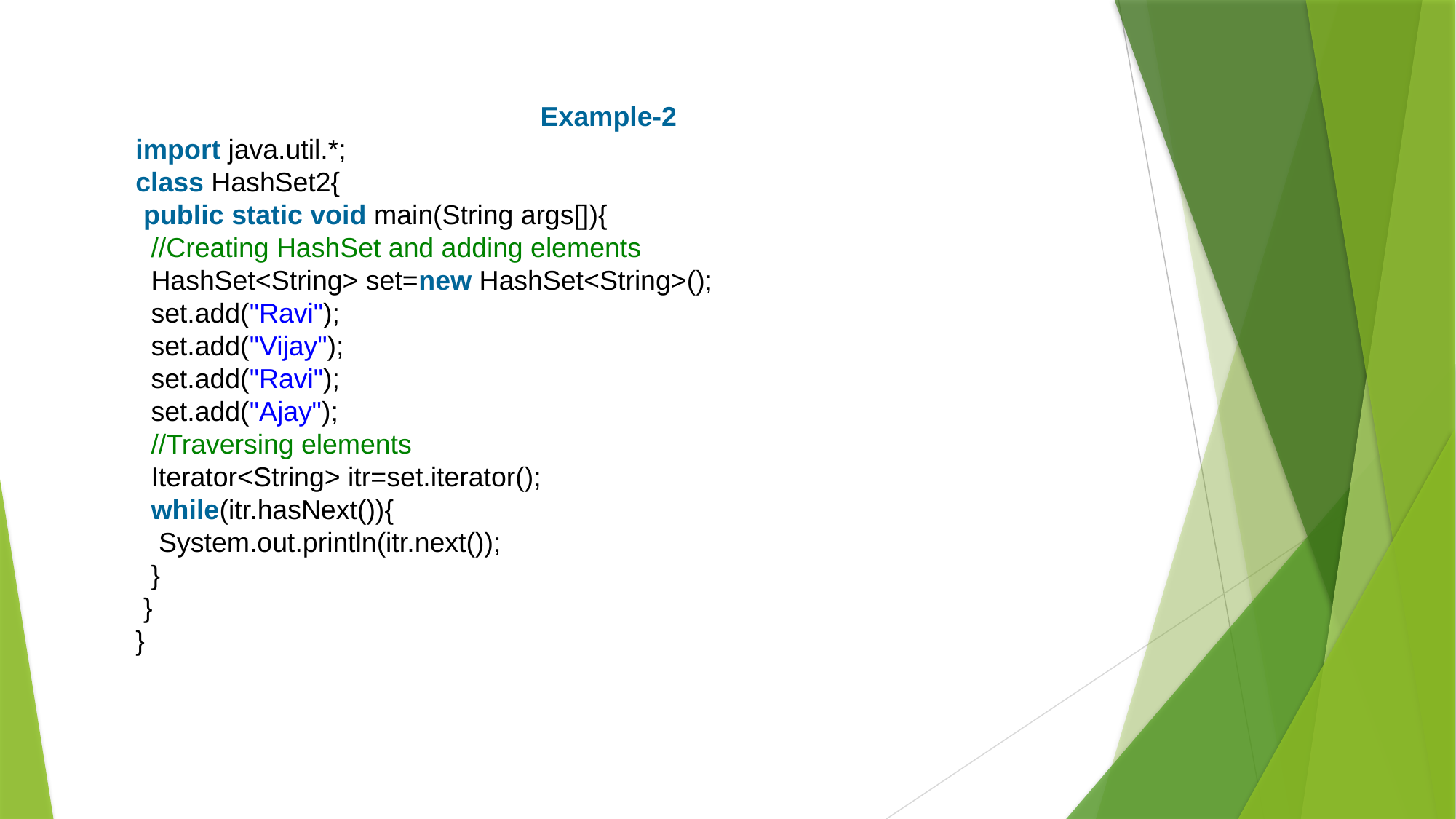

Example-2
import java.util.*;
class HashSet2{
 public static void main(String args[]){
  //Creating HashSet and adding elements
  HashSet<String> set=new HashSet<String>();
  set.add("Ravi");
  set.add("Vijay");
  set.add("Ravi");
  set.add("Ajay");
  //Traversing elements
  Iterator<String> itr=set.iterator();
  while(itr.hasNext()){
   System.out.println(itr.next());
  }
 }
}